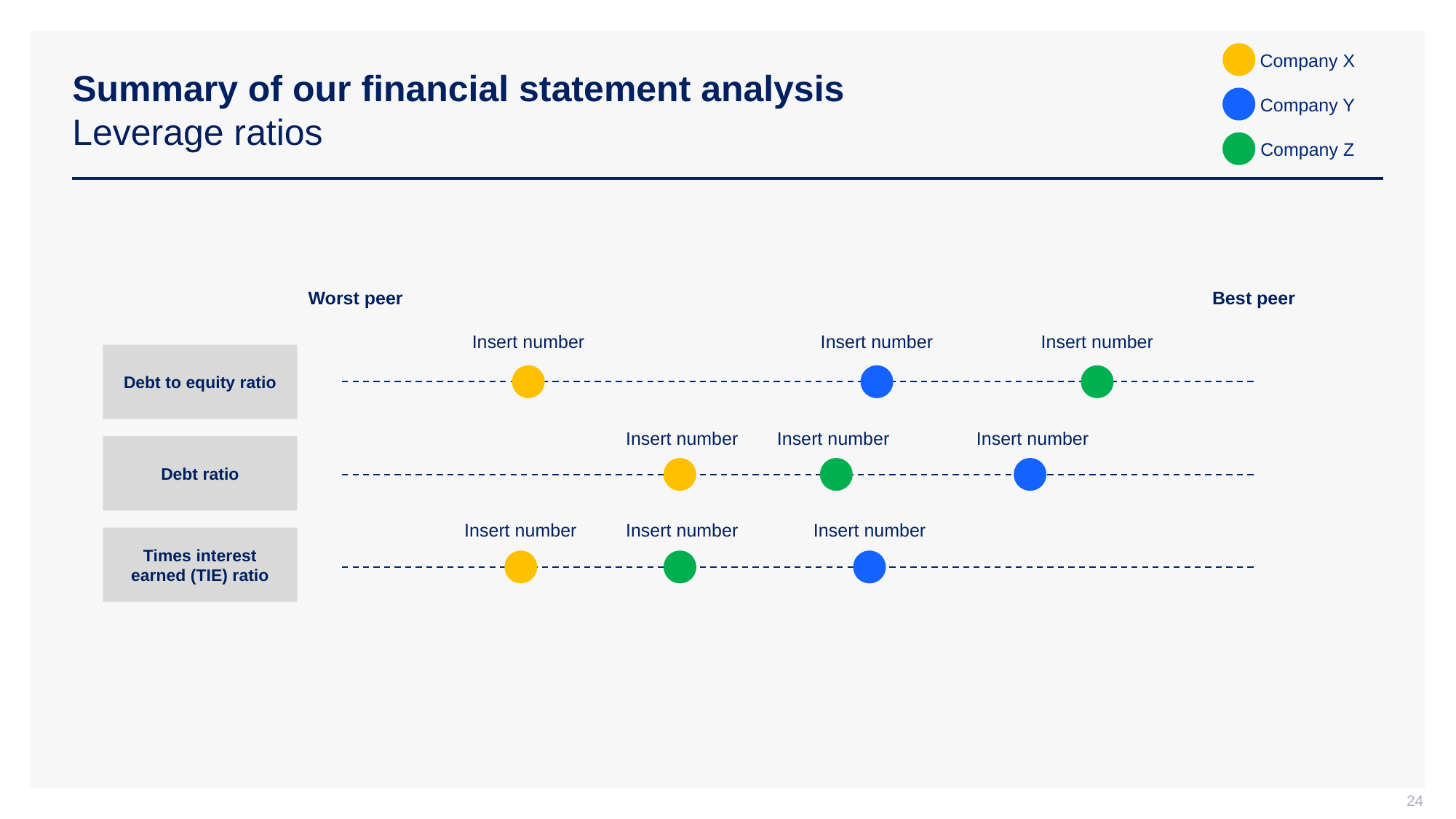

Company X
# Summary of our financial statement analysis Leverage ratios

Company Y

Company Z
Worst peer
Best peer
Insert number
Insert number
Insert number
Debt to equity ratio

Insert number
Insert number
Insert number
Debt ratio

Insert number
Insert number
Insert number
Times interest earned (TIE) ratio

24